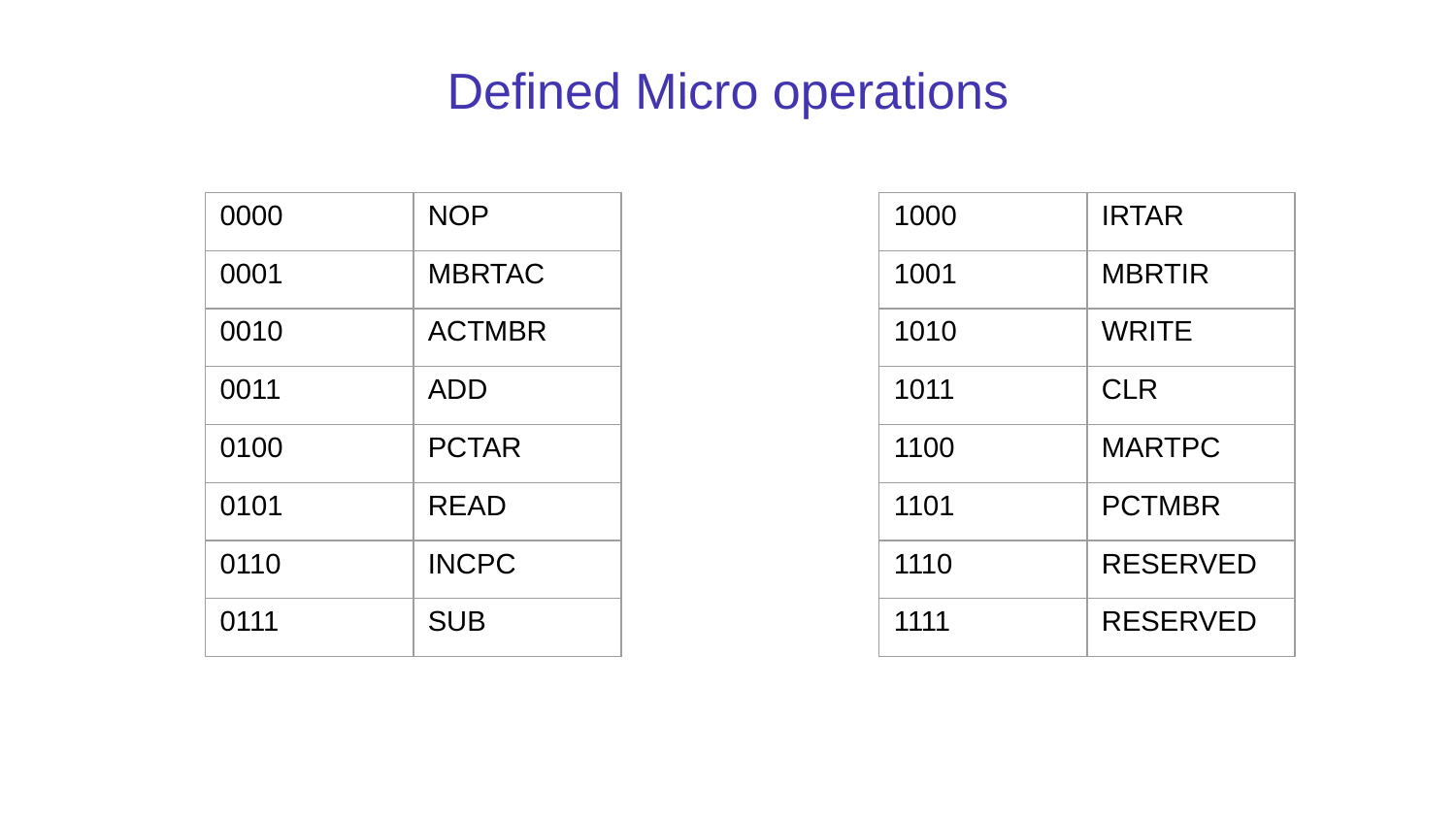

# Defined Micro operations
| 0000 | NOP |
| --- | --- |
| 0001 | MBRTAC |
| 0010 | ACTMBR |
| 0011 | ADD |
| 0100 | PCTAR |
| 0101 | READ |
| 0110 | INCPC |
| 0111 | SUB |
| 1000 | IRTAR |
| --- | --- |
| 1001 | MBRTIR |
| 1010 | WRITE |
| 1011 | CLR |
| 1100 | MARTPC |
| 1101 | PCTMBR |
| 1110 | RESERVED |
| 1111 | RESERVED |